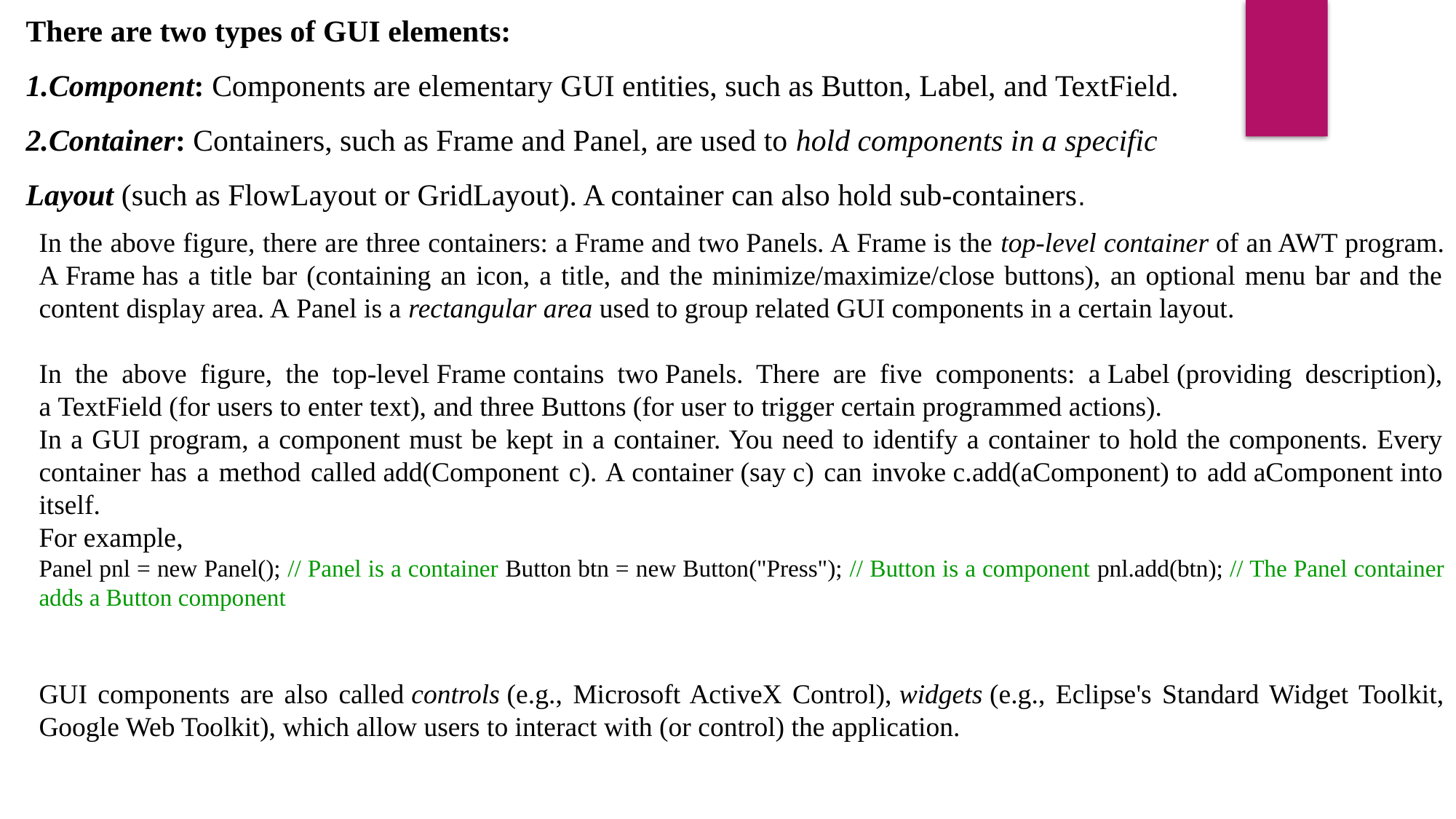

There are two types of GUI elements:
Component: Components are elementary GUI entities, such as Button, Label, and TextField.
Container: Containers, such as Frame and Panel, are used to hold components in a specific Layout (such as FlowLayout or GridLayout). A container can also hold sub-containers.
In the above figure, there are three containers: a Frame and two Panels. A Frame is the top-level container of an AWT program. A Frame has a title bar (containing an icon, a title, and the minimize/maximize/close buttons), an optional menu bar and the content display area. A Panel is a rectangular area used to group related GUI components in a certain layout.

In the above figure, the top-level Frame contains two Panels. There are five components: a Label (providing description), a TextField (for users to enter text), and three Buttons (for user to trigger certain programmed actions).
In a GUI program, a component must be kept in a container. You need to identify a container to hold the components. Every container has a method called add(Component c). A container (say c) can invoke c.add(aComponent) to add aComponent into itself.
For example,
Panel pnl = new Panel(); // Panel is a container Button btn = new Button("Press"); // Button is a component pnl.add(btn); // The Panel container adds a Button component

GUI components are also called controls (e.g., Microsoft ActiveX Control), widgets (e.g., Eclipse's Standard Widget Toolkit, Google Web Toolkit), which allow users to interact with (or control) the application.